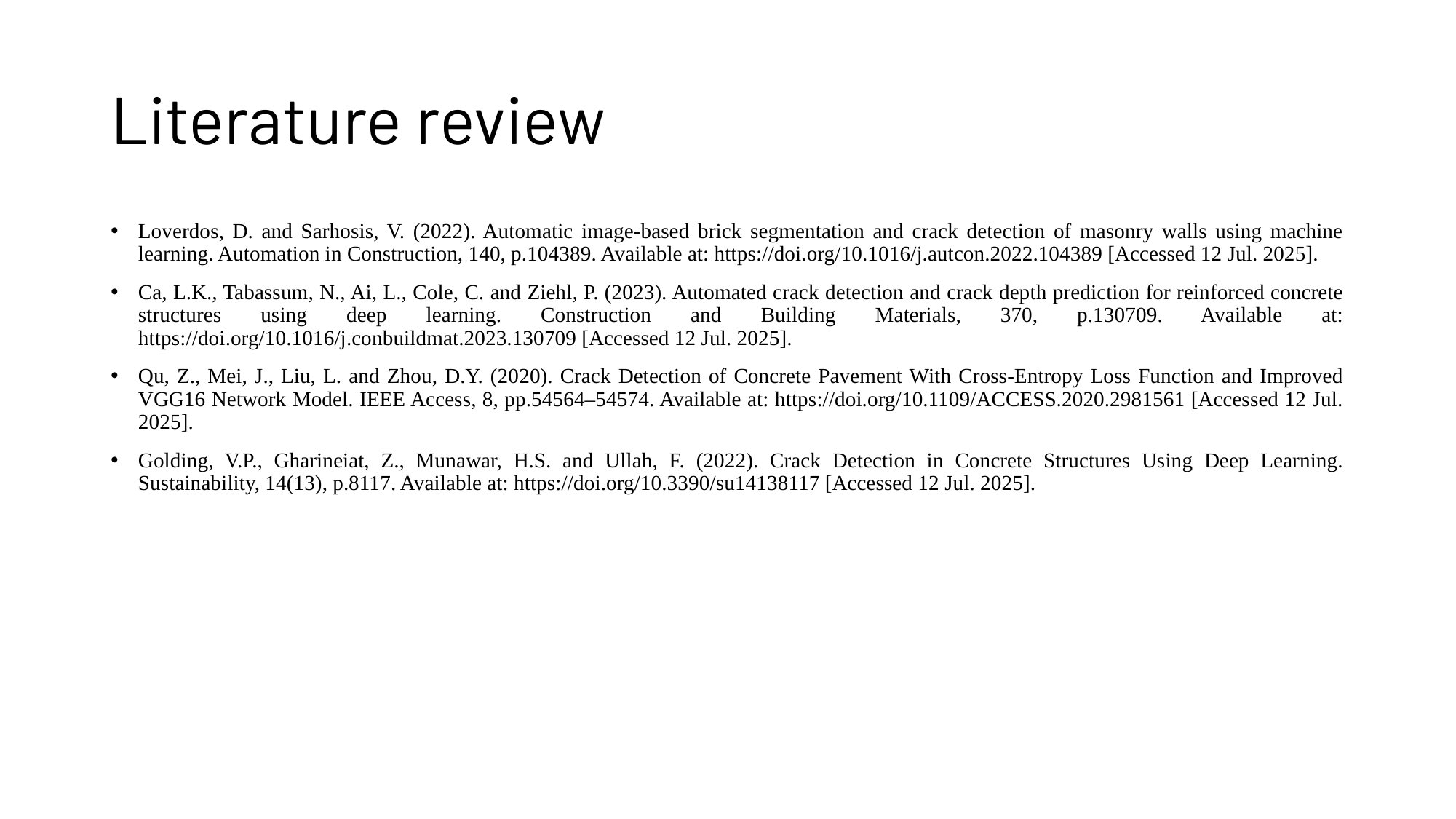

# Literature review
Loverdos, D. and Sarhosis, V. (2022). Automatic image-based brick segmentation and crack detection of masonry walls using machine learning. Automation in Construction, 140, p.104389. Available at: https://doi.org/10.1016/j.autcon.2022.104389 [Accessed 12 Jul. 2025].
Ca, L.K., Tabassum, N., Ai, L., Cole, C. and Ziehl, P. (2023). Automated crack detection and crack depth prediction for reinforced concrete structures using deep learning. Construction and Building Materials, 370, p.130709. Available at: https://doi.org/10.1016/j.conbuildmat.2023.130709 [Accessed 12 Jul. 2025].
Qu, Z., Mei, J., Liu, L. and Zhou, D.Y. (2020). Crack Detection of Concrete Pavement With Cross-Entropy Loss Function and Improved VGG16 Network Model. IEEE Access, 8, pp.54564–54574. Available at: https://doi.org/10.1109/ACCESS.2020.2981561 [Accessed 12 Jul. 2025].
Golding, V.P., Gharineiat, Z., Munawar, H.S. and Ullah, F. (2022). Crack Detection in Concrete Structures Using Deep Learning. Sustainability, 14(13), p.8117. Available at: https://doi.org/10.3390/su14138117 [Accessed 12 Jul. 2025].